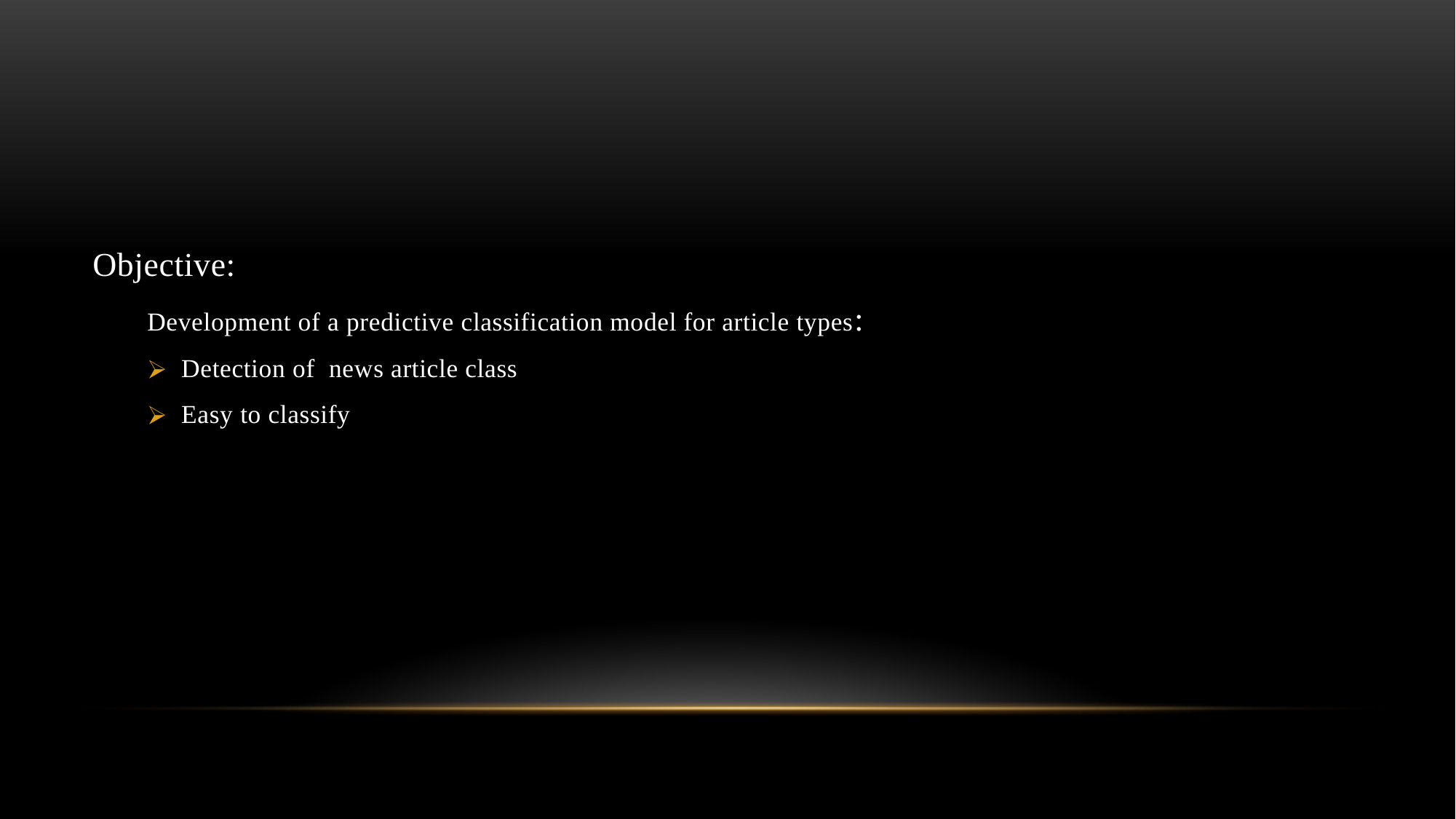

Objective:
Development of a predictive classification model for article types:
Detection of  news article class
Easy to classify